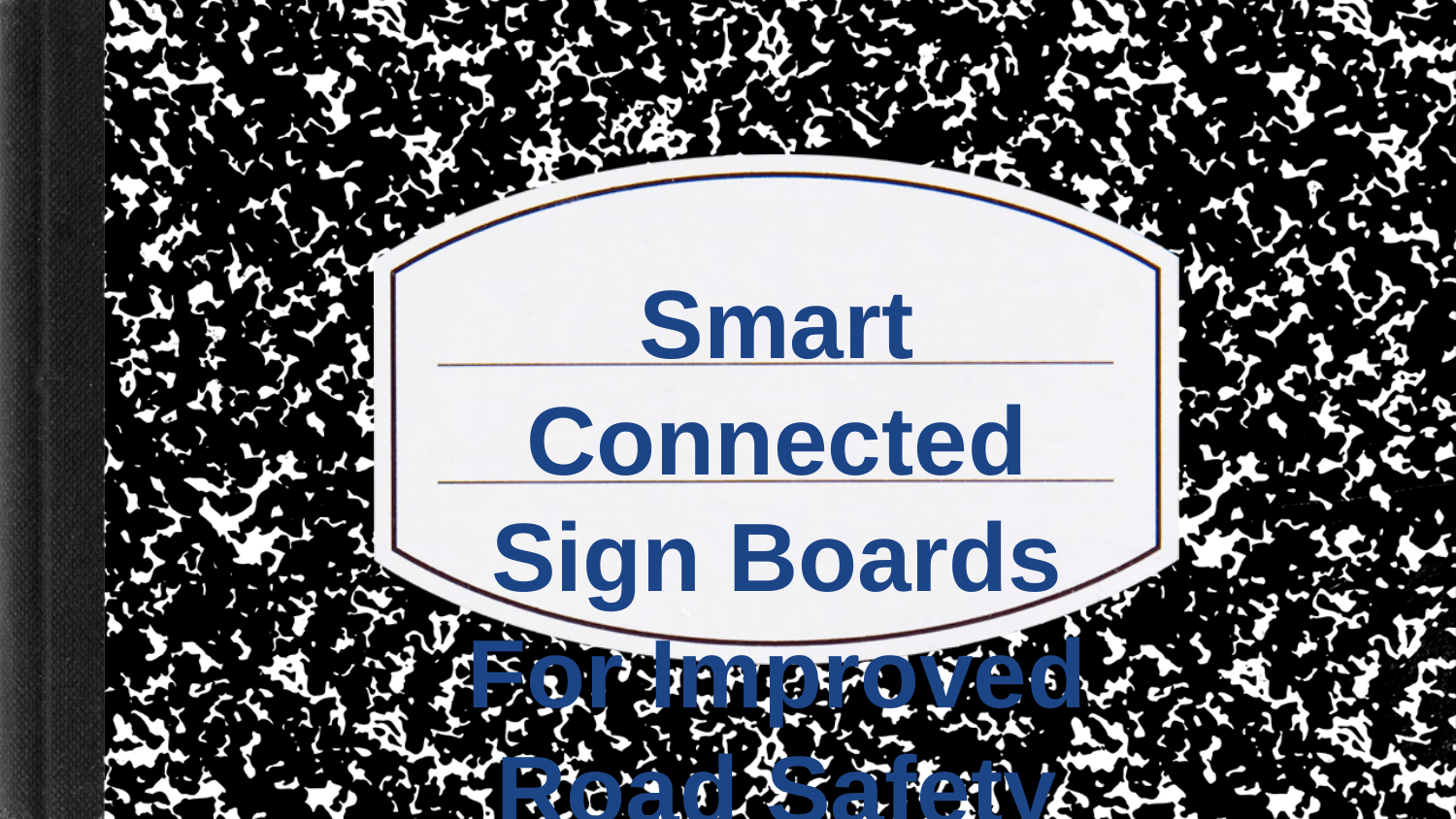

# Smart Connected Sign Boards For Improved Road Safety